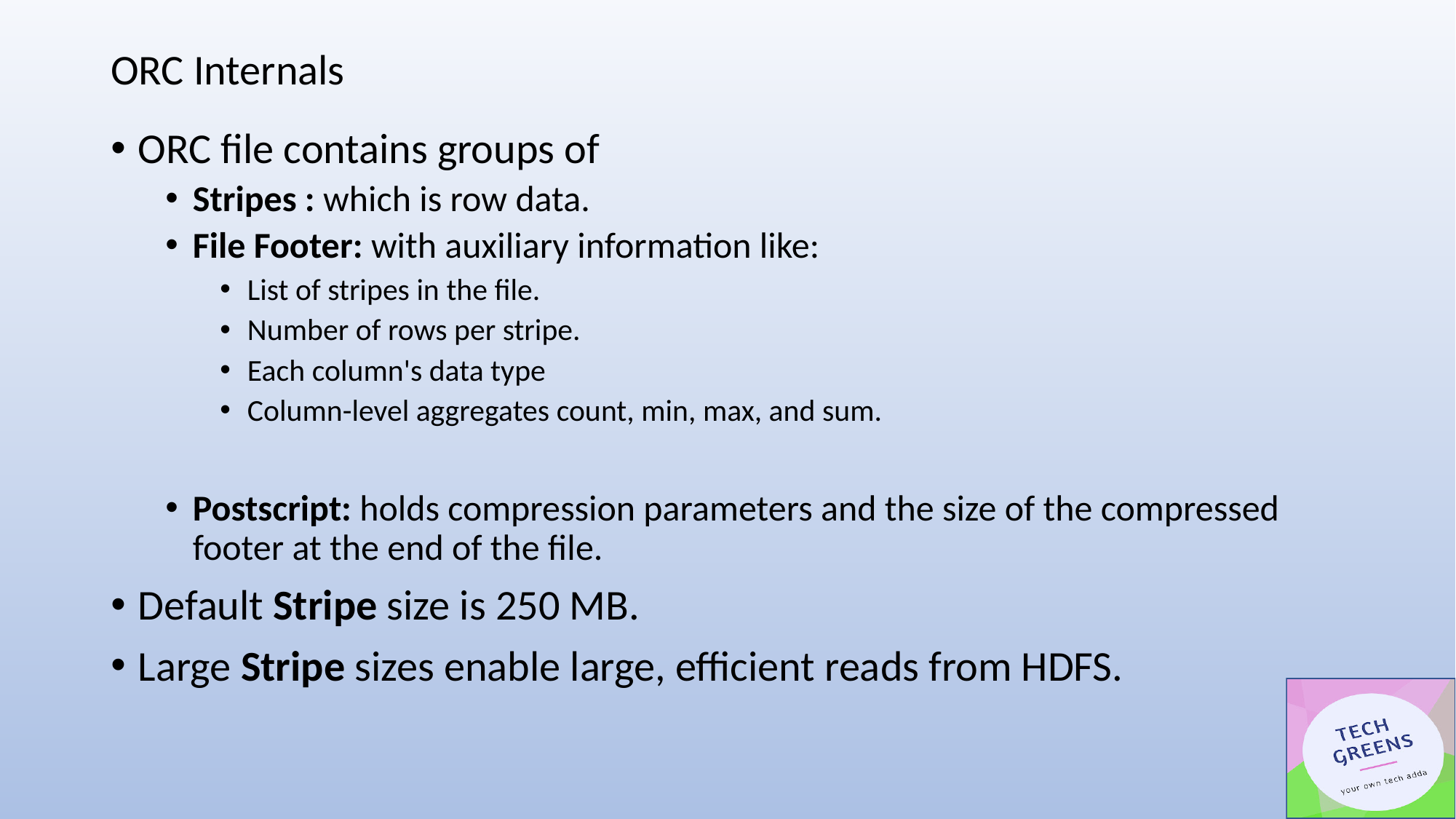

# ORC Internals
ORC file contains groups of
Stripes : which is row data.
File Footer: with auxiliary information like:
List of stripes in the file.
Number of rows per stripe.
Each column's data type
Column-level aggregates count, min, max, and sum.

Postscript: holds compression parameters and the size of the compressed footer at the end of the file.
Default Stripe size is 250 MB.
Large Stripe sizes enable large, efficient reads from HDFS.